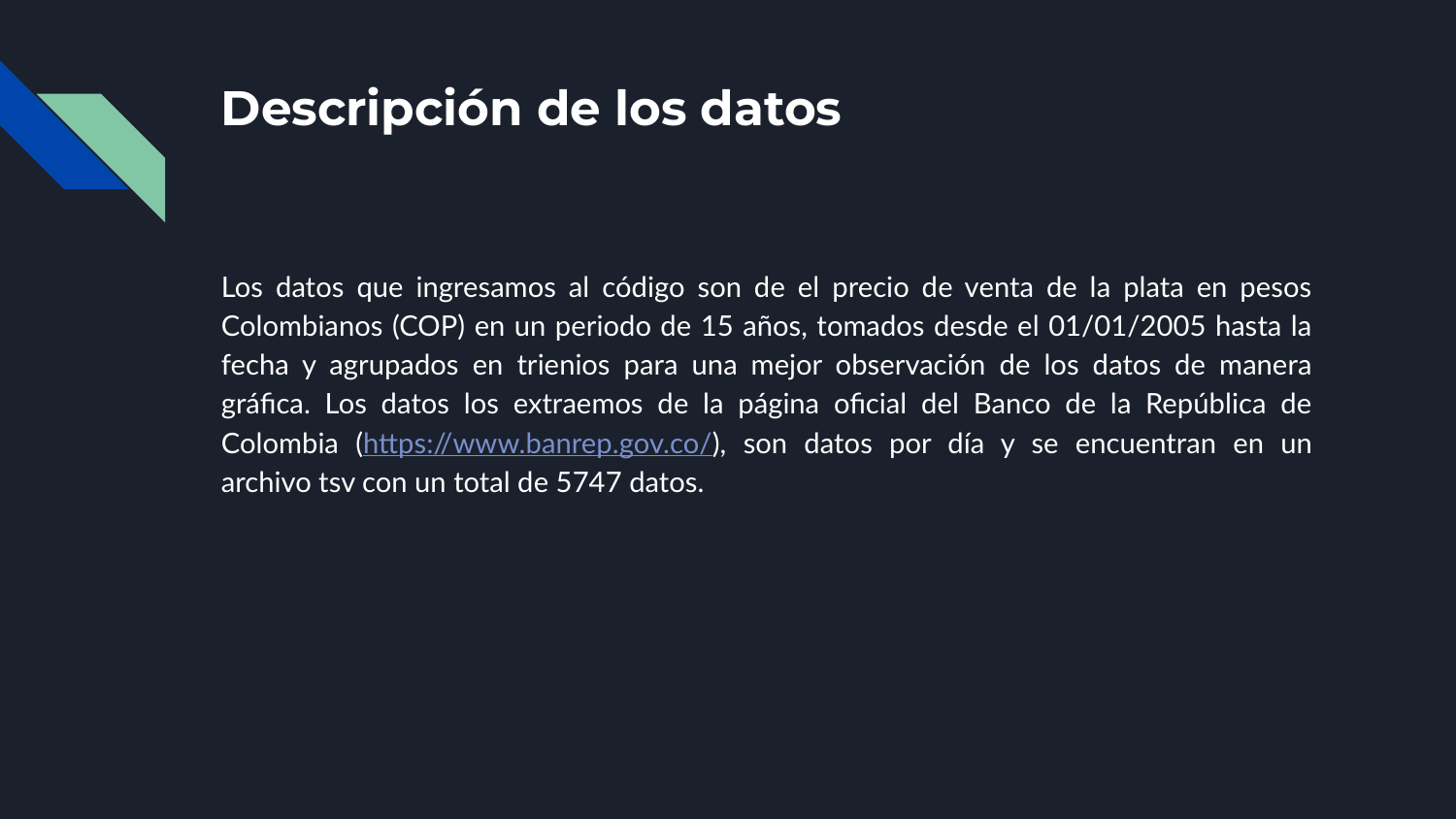

# Descripción de los datos
Los datos que ingresamos al código son de el precio de venta de la plata en pesos Colombianos (COP) en un periodo de 15 años, tomados desde el 01/01/2005 hasta la fecha y agrupados en trienios para una mejor observación de los datos de manera gráfica. Los datos los extraemos de la página oficial del Banco de la República de Colombia (https://www.banrep.gov.co/), son datos por día y se encuentran en un archivo tsv con un total de 5747 datos.